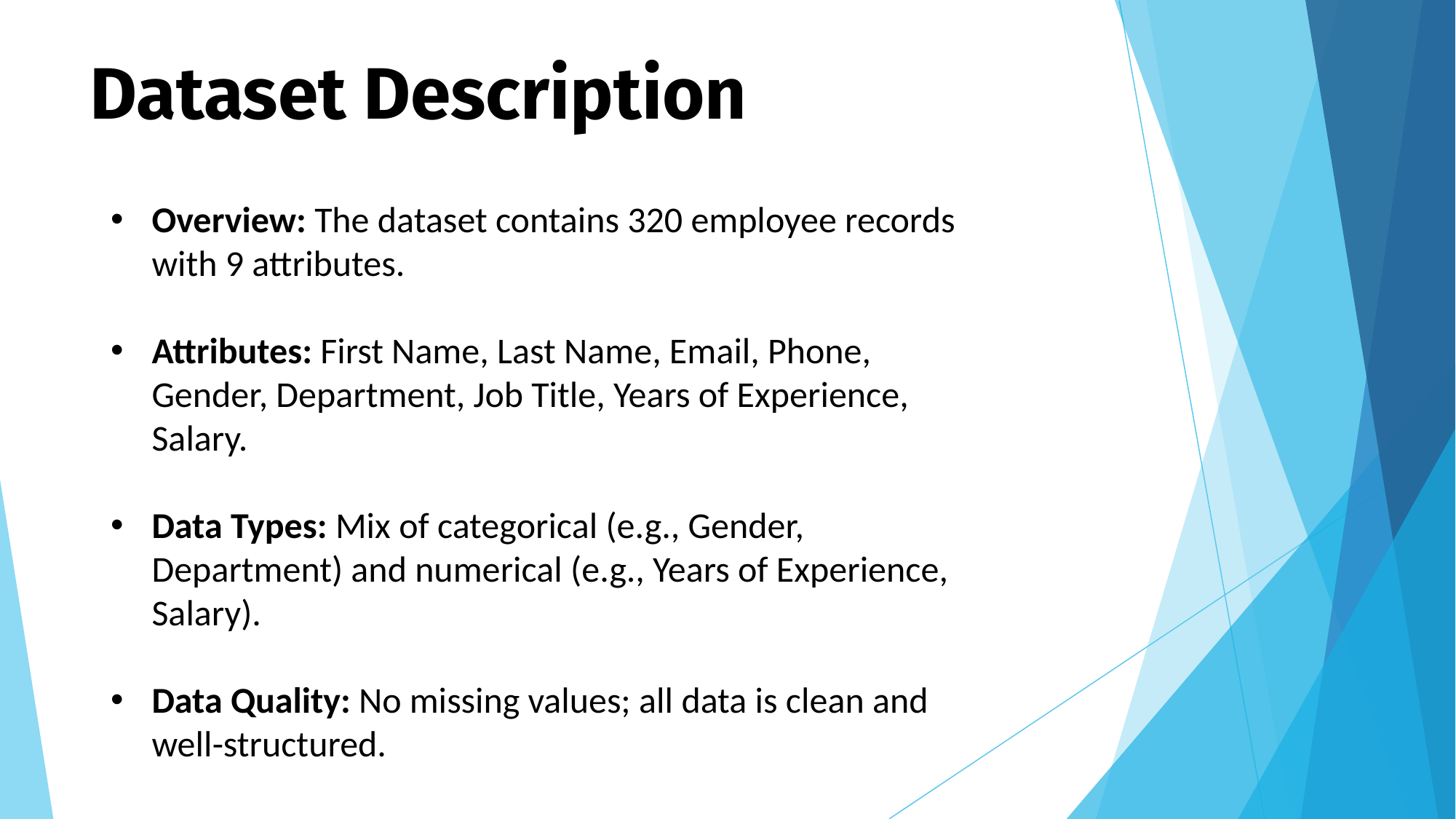

# Dataset Description
Overview: The dataset contains 320 employee records with 9 attributes.

Attributes: First Name, Last Name, Email, Phone, Gender, Department, Job Title, Years of Experience, Salary.

Data Types: Mix of categorical (e.g., Gender, Department) and numerical (e.g., Years of Experience, Salary).

Data Quality: No missing values; all data is clean and well-structured.